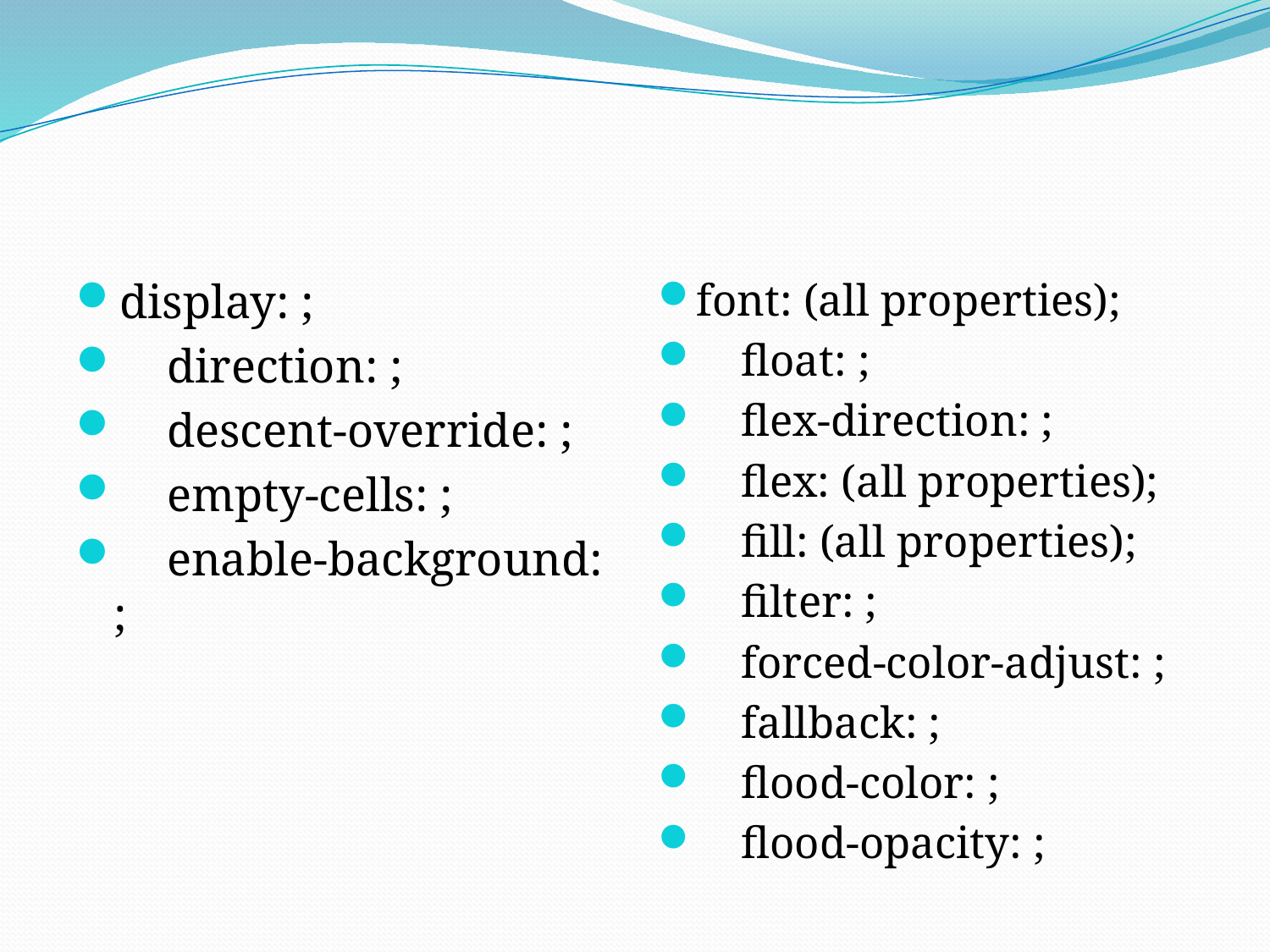

#
display: ;
    direction: ;
    descent-override: ;
    empty-cells: ;
    enable-background: ;

font: (all properties);
    float: ;
    flex-direction: ;
    flex: (all properties);
    fill: (all properties);
    filter: ;
    forced-color-adjust: ;
    fallback: ;
    flood-color: ;
    flood-opacity: ;